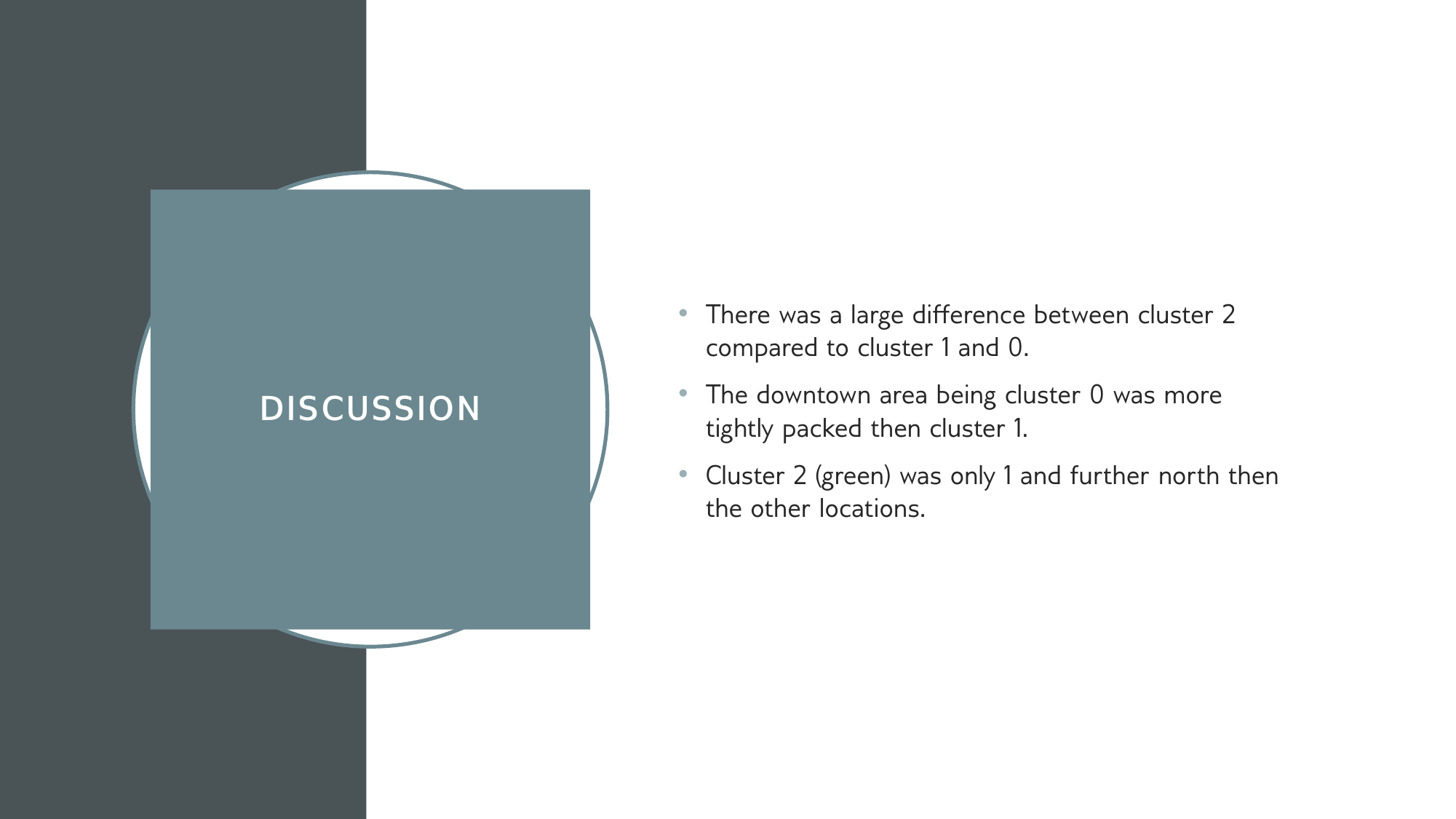

There was a large difference between cluster 2 compared to cluster 1 and 0.
The downtown area being cluster 0 was more tightly packed then cluster 1.
Cluster 2 (green) was only 1 and further north then the other locations.

# Discussion